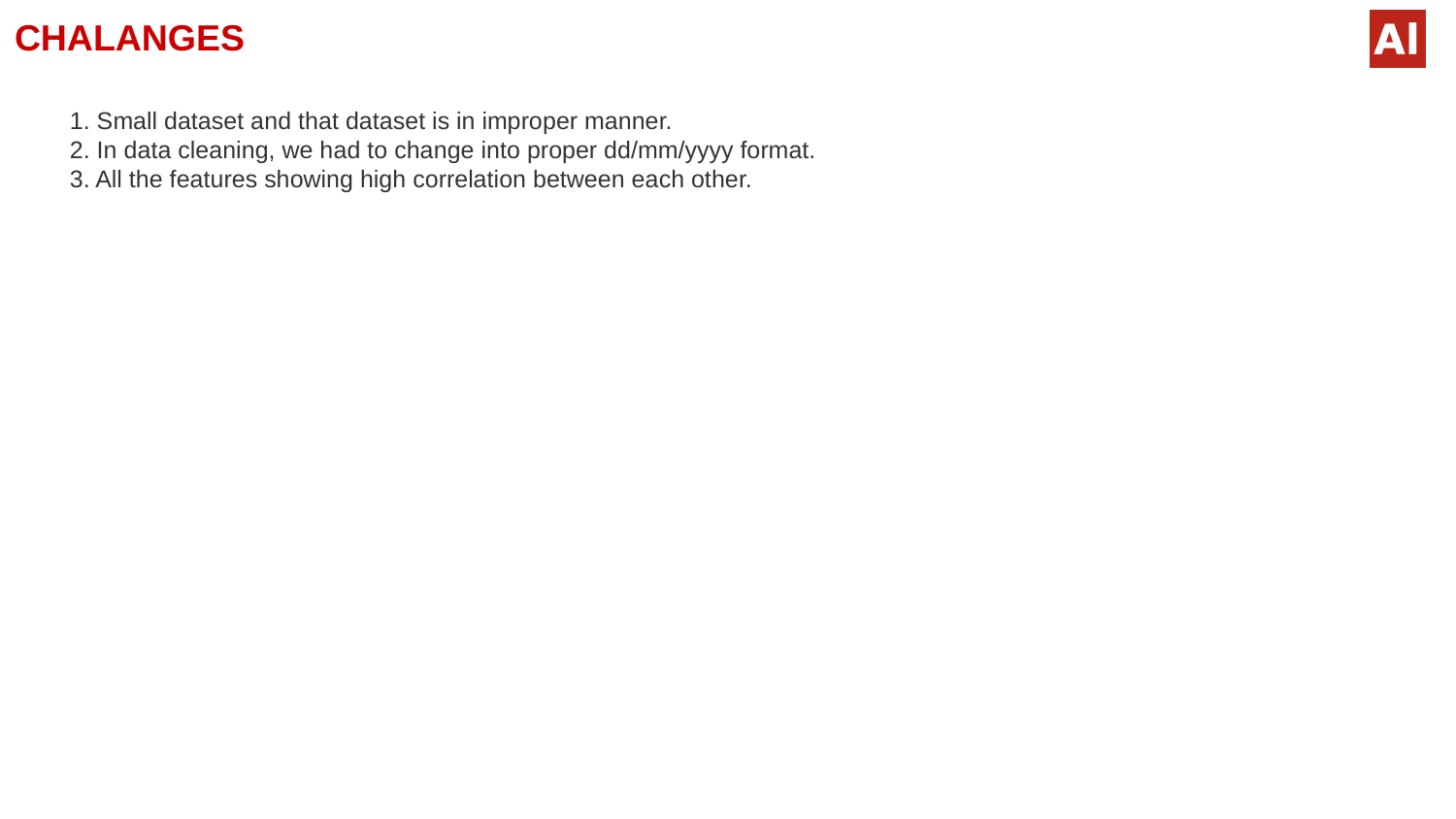

# CHALANGES
1. Small dataset and that dataset is in improper manner.
2. In data cleaning, we had to change into proper dd/mm/yyyy format.
3. All the features showing high correlation between each other.